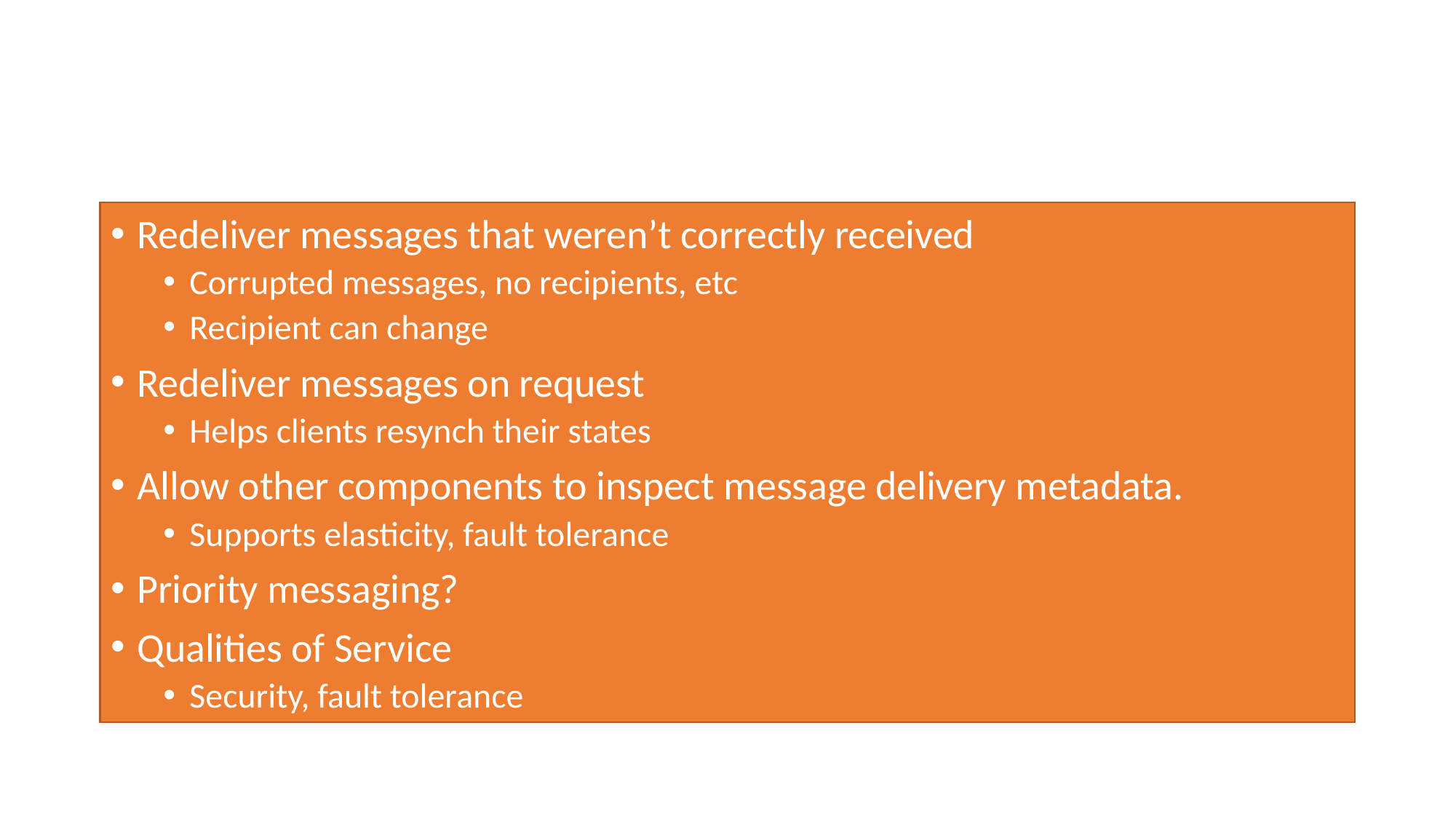

# Useful Capabilities: My List (2/2)
Redeliver messages that weren’t correctly received
Corrupted messages, no recipients, etc
Recipient can change
Redeliver messages on request
Helps clients resynch their states
Allow other components to inspect message delivery metadata.
Supports elasticity, fault tolerance
Priority messaging?
Qualities of Service
Security, fault tolerance